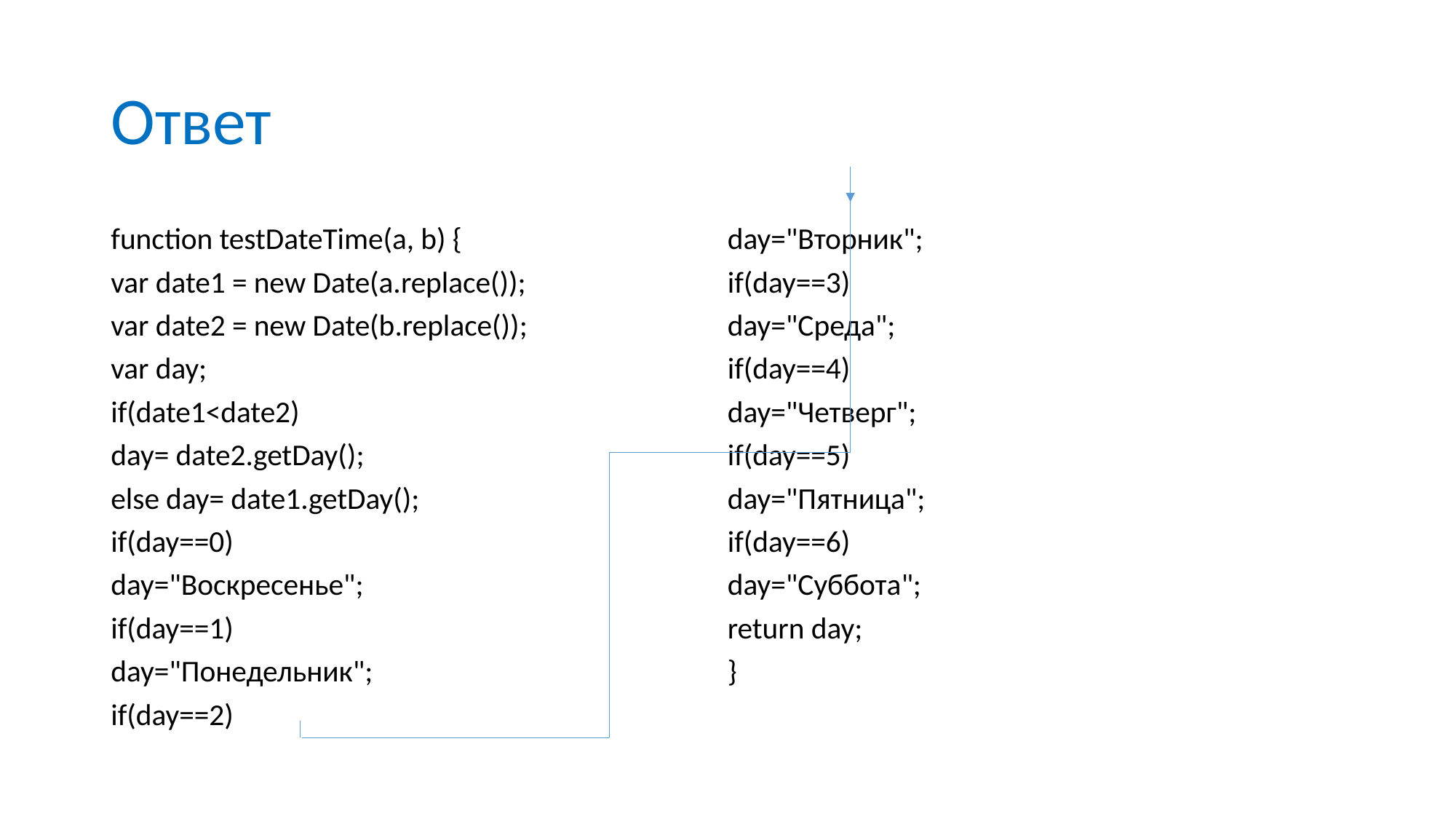

# Ответ
function testDateTime(a, b) {
var date1 = new Date(a.replace());
var date2 = new Date(b.replace());
var day;
if(date1<date2)
day= date2.getDay();
else day= date1.getDay();
if(day==0)
day="Воскресенье";
if(day==1)
day="Понедельник";
if(day==2)
day="Вторник";
if(day==3)
day="Среда";
if(day==4)
day="Четверг";
if(day==5)
day="Пятница";
if(day==6)
day="Суббота";
return day;
}